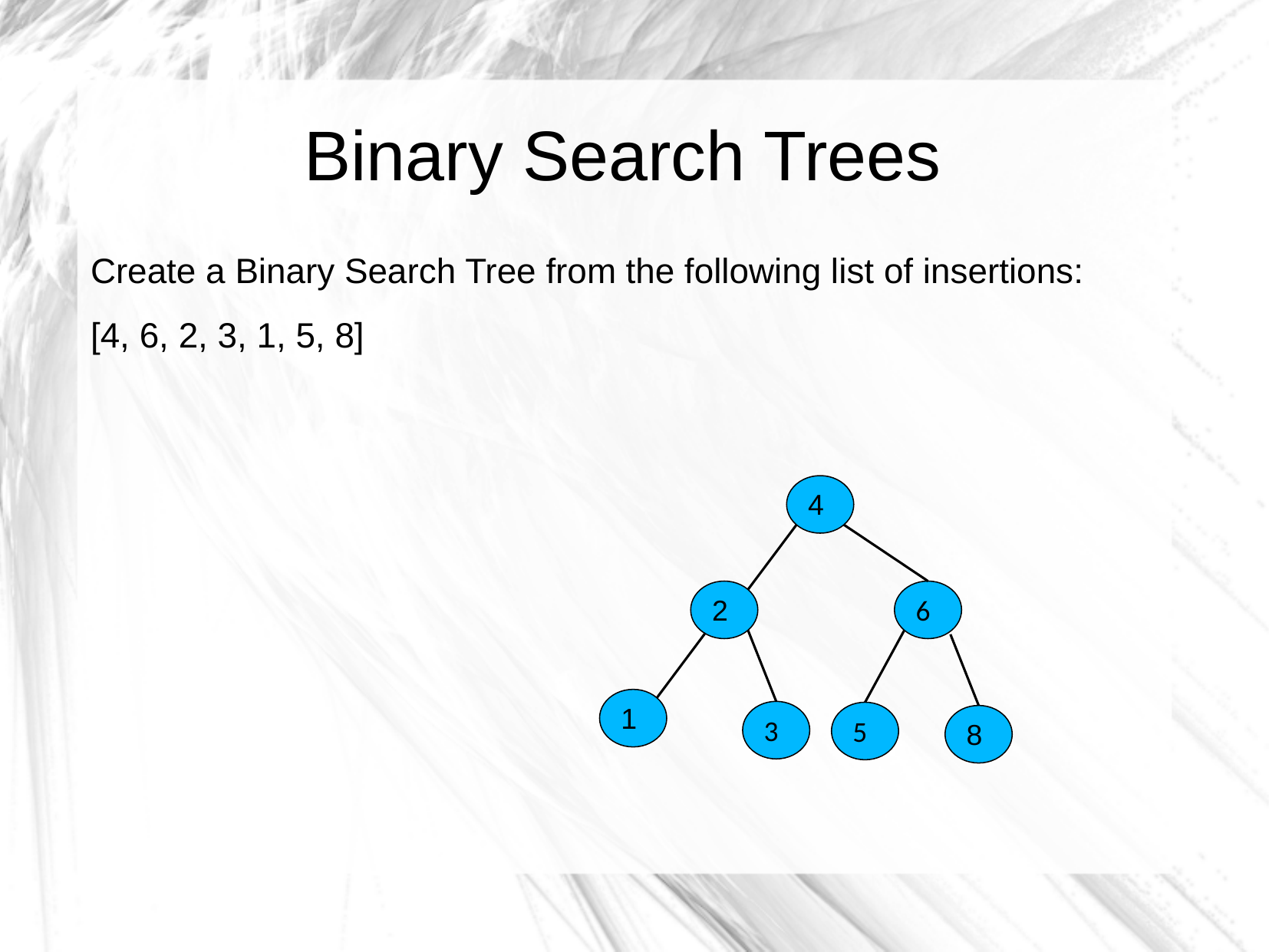

# Binary Search Trees
Create a Binary Search Tree from the following list of insertions:
[4, 6, 2, 3, 1, 5, 8]

4
2
6
1
3
5
8